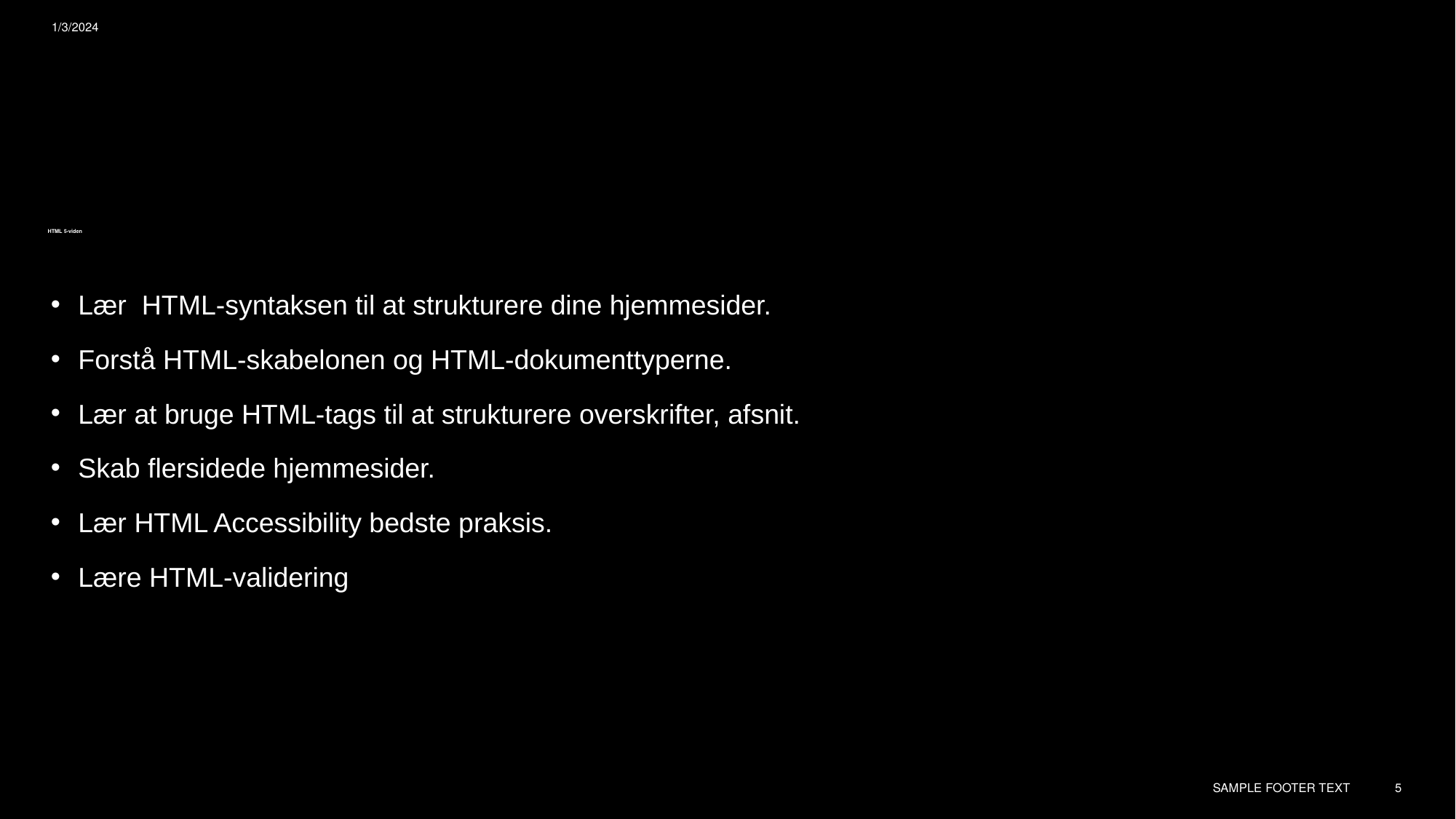

1/3/2024
# HTML 5-viden
Lær  HTML-syntaksen til at strukturere dine hjemmesider.
Forstå HTML-skabelonen og HTML-dokumenttyperne.
Lær at bruge HTML-tags til at strukturere overskrifter, afsnit.
Skab flersidede hjemmesider.
Lær HTML Accessibility bedste praksis.
Lære HTML-validering

Sample Footer Text
5